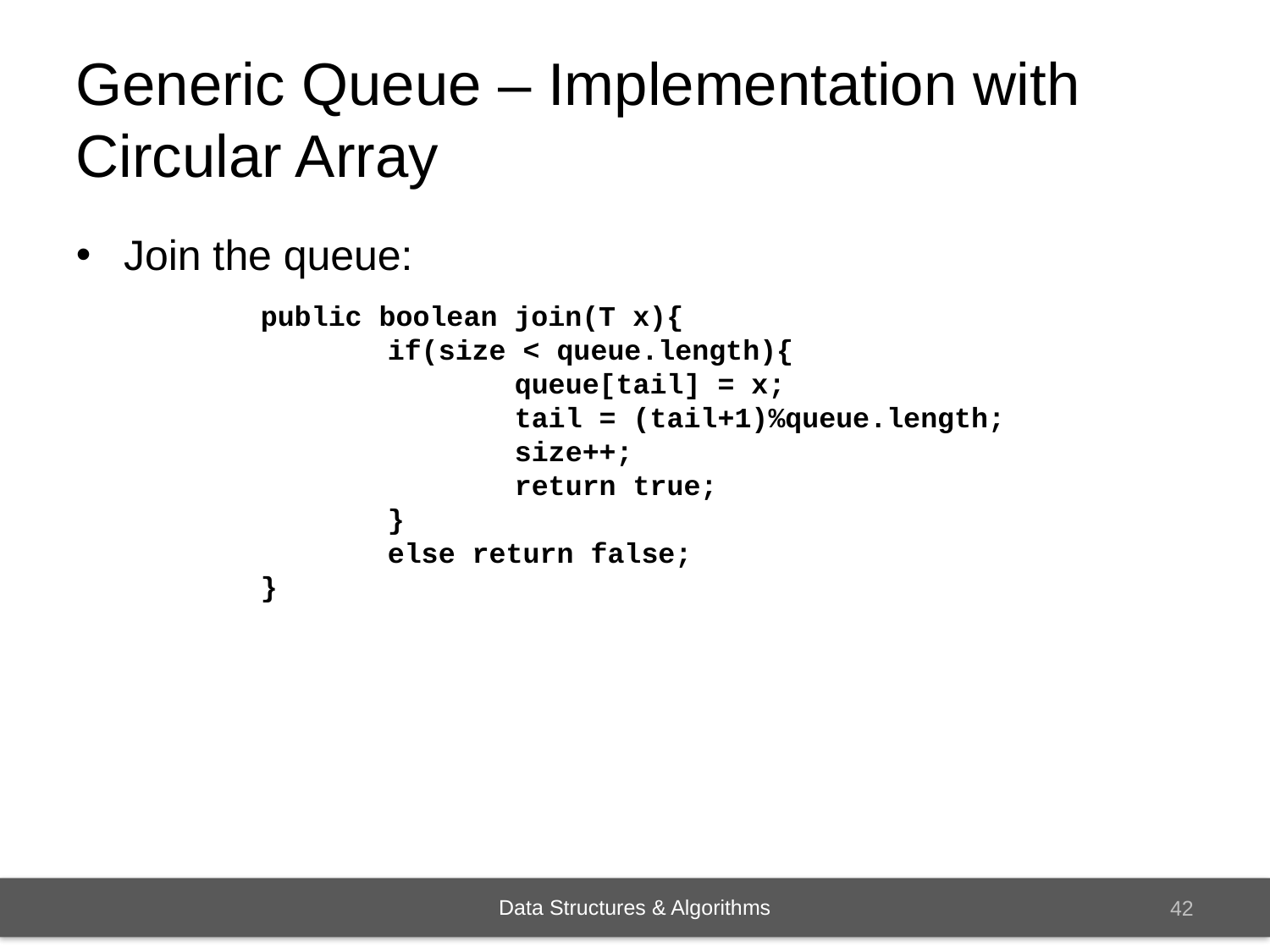

Generic Queue – Implementation with Circular Array
Join the queue:
	public boolean join(T x){
		if(size < queue.length){
			queue[tail] = x;
			tail = (tail+1)%queue.length;
			size++;
			return true;
		}
		else return false;
	}
42